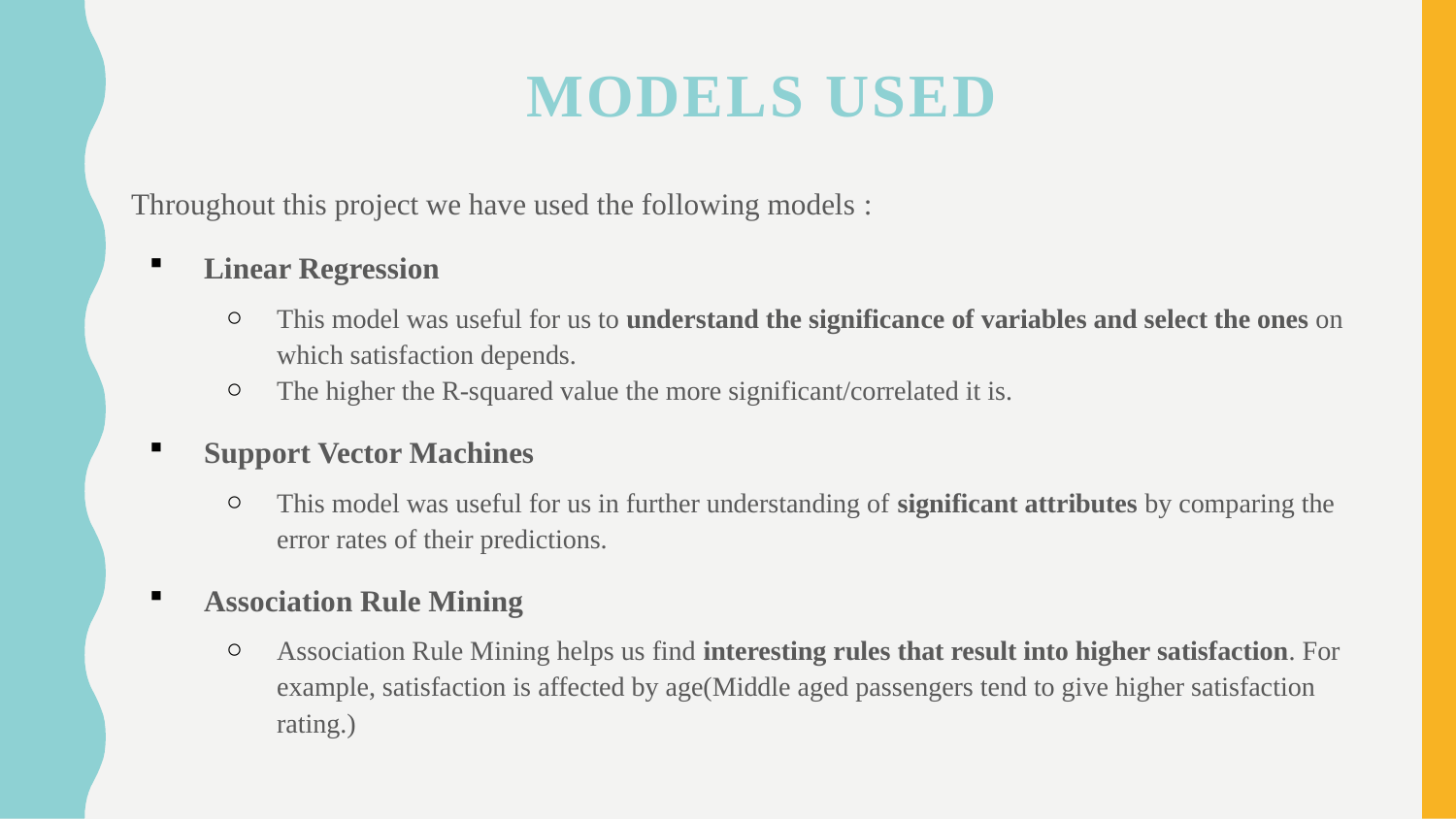

# Models used
Throughout this project we have used the following models :
Linear Regression
This model was useful for us to understand the significance of variables and select the ones on which satisfaction depends.
The higher the R-squared value the more significant/correlated it is.
Support Vector Machines
This model was useful for us in further understanding of significant attributes by comparing the error rates of their predictions.
Association Rule Mining
Association Rule Mining helps us find interesting rules that result into higher satisfaction. For example, satisfaction is affected by age(Middle aged passengers tend to give higher satisfaction rating.)